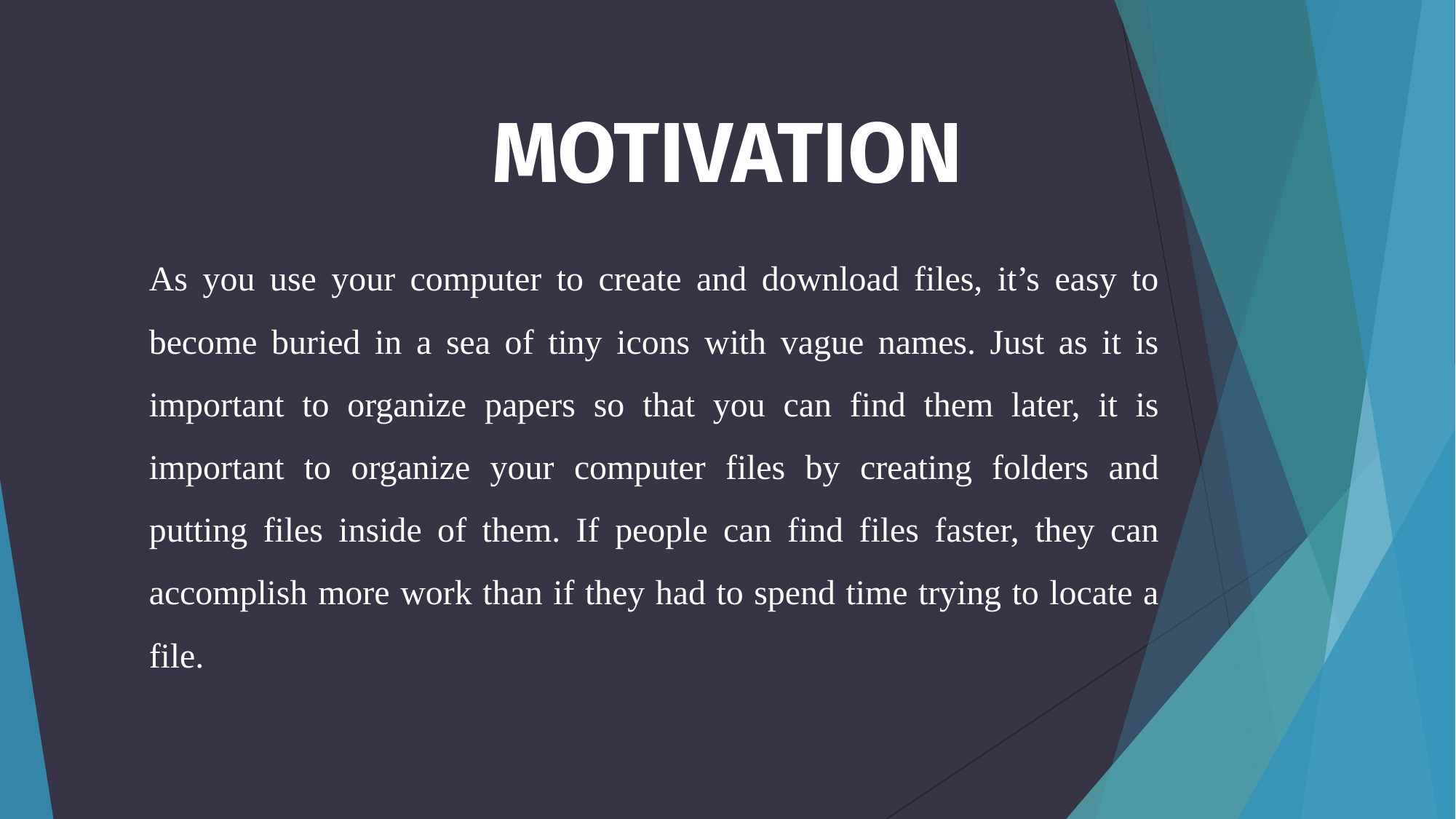

# MOTIVATION

As you use your computer to create and download files, it’s easy to become buried in a sea of tiny icons with vague names. Just as it is important to organize papers so that you can find them later, it is important to organize your computer files by creating folders and putting files inside of them. If people can find files faster, they can accomplish more work than if they had to spend time trying to locate a file.